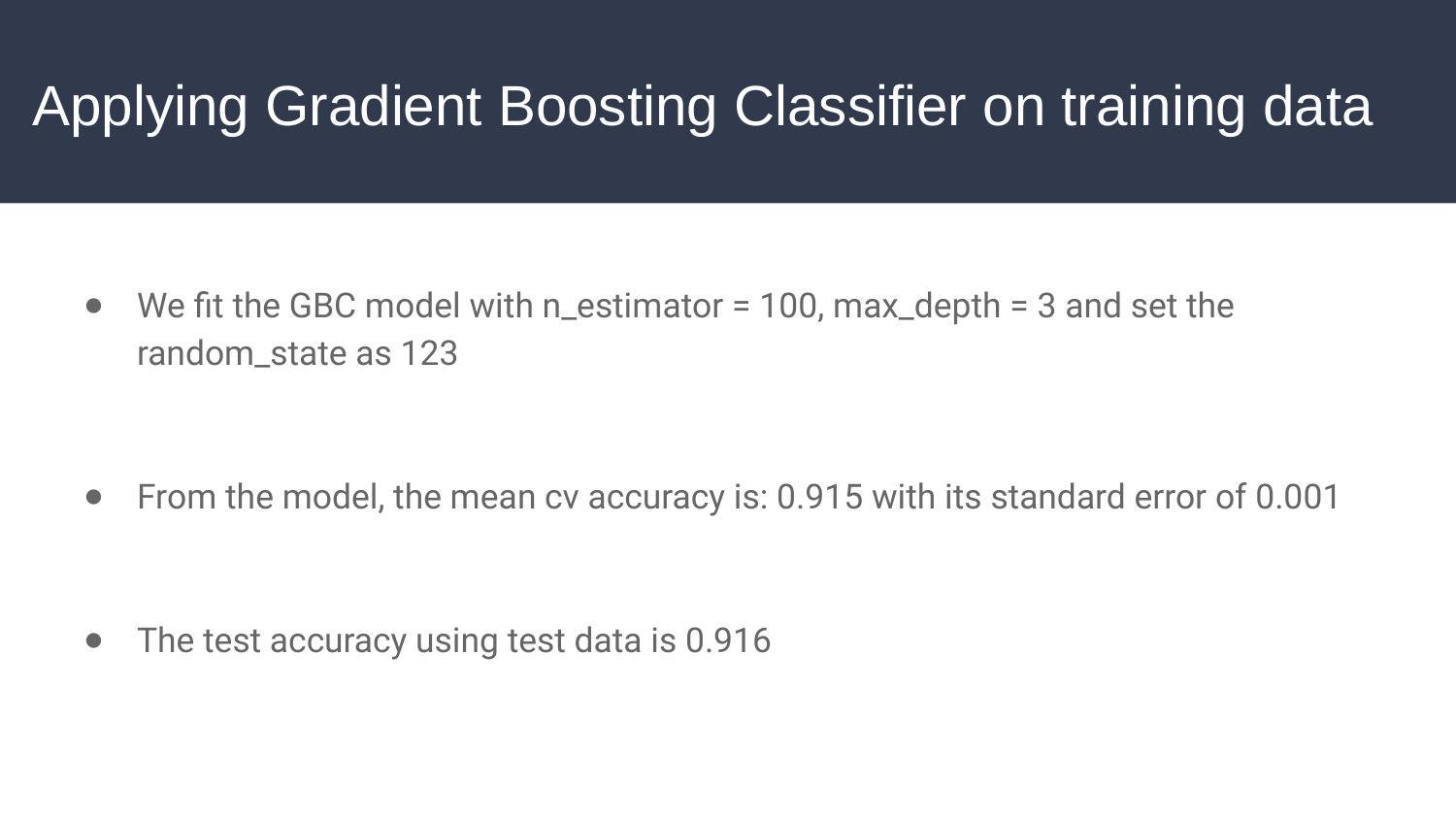

# Applying Gradient Boosting Classifier on training data
We fit the GBC model with n_estimator = 100, max_depth = 3 and set the random_state as 123

From the model, the mean cv accuracy is: 0.915 with its standard error of 0.001

The test accuracy using test data is 0.916